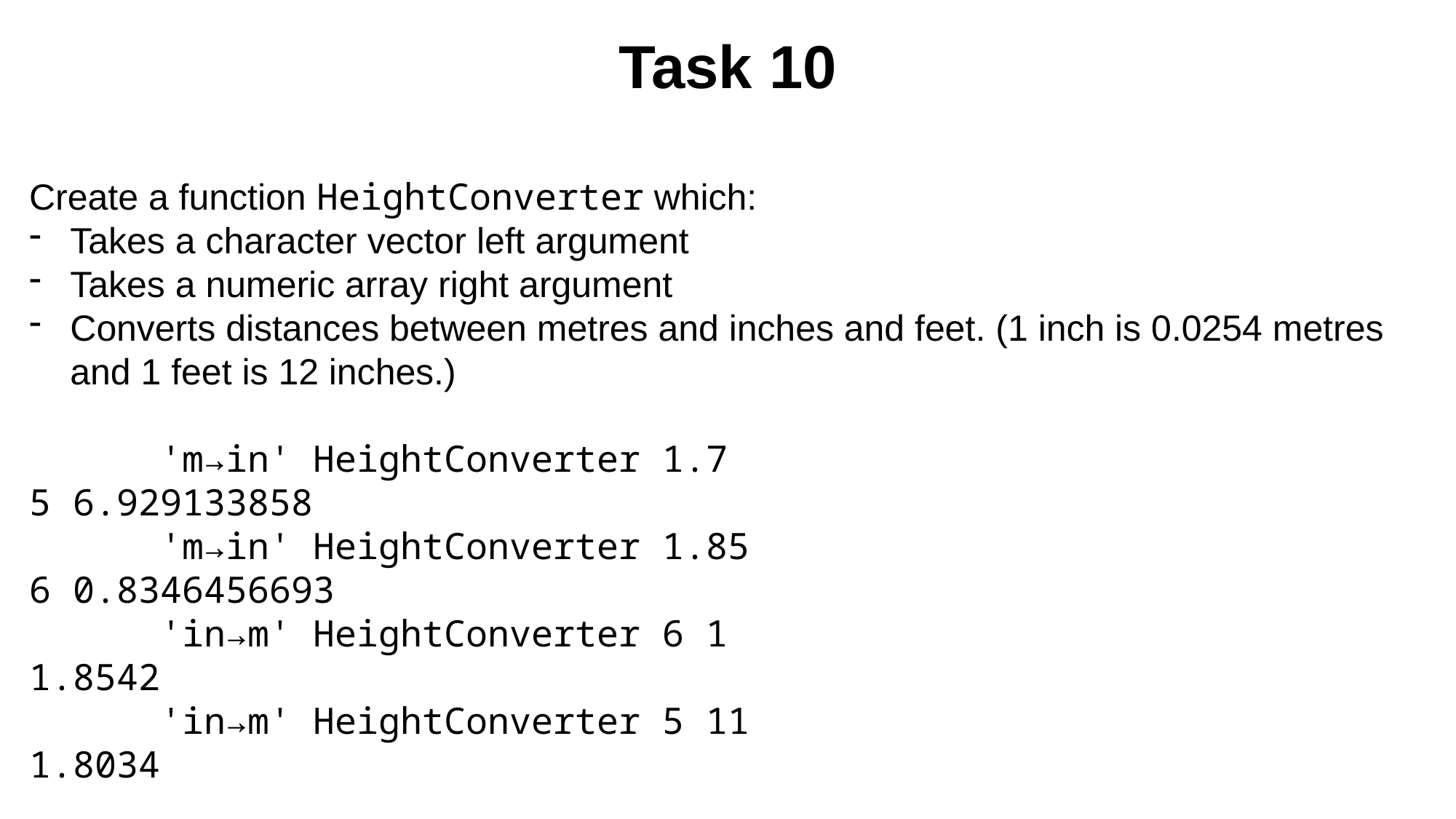

Task 10

Create a function HeightConverter which:
Takes a character vector left argument
Takes a numeric array right argument
Converts distances between metres and inches and feet. (1 inch is 0.0254 metres and 1 feet is 12 inches.)

      'm→in' HeightConverter 1.7
5 6.929133858
      'm→in' HeightConverter 1.85
6 0.8346456693
      'in→m' HeightConverter 6 1
1.8542
      'in→m' HeightConverter 5 11
1.8034